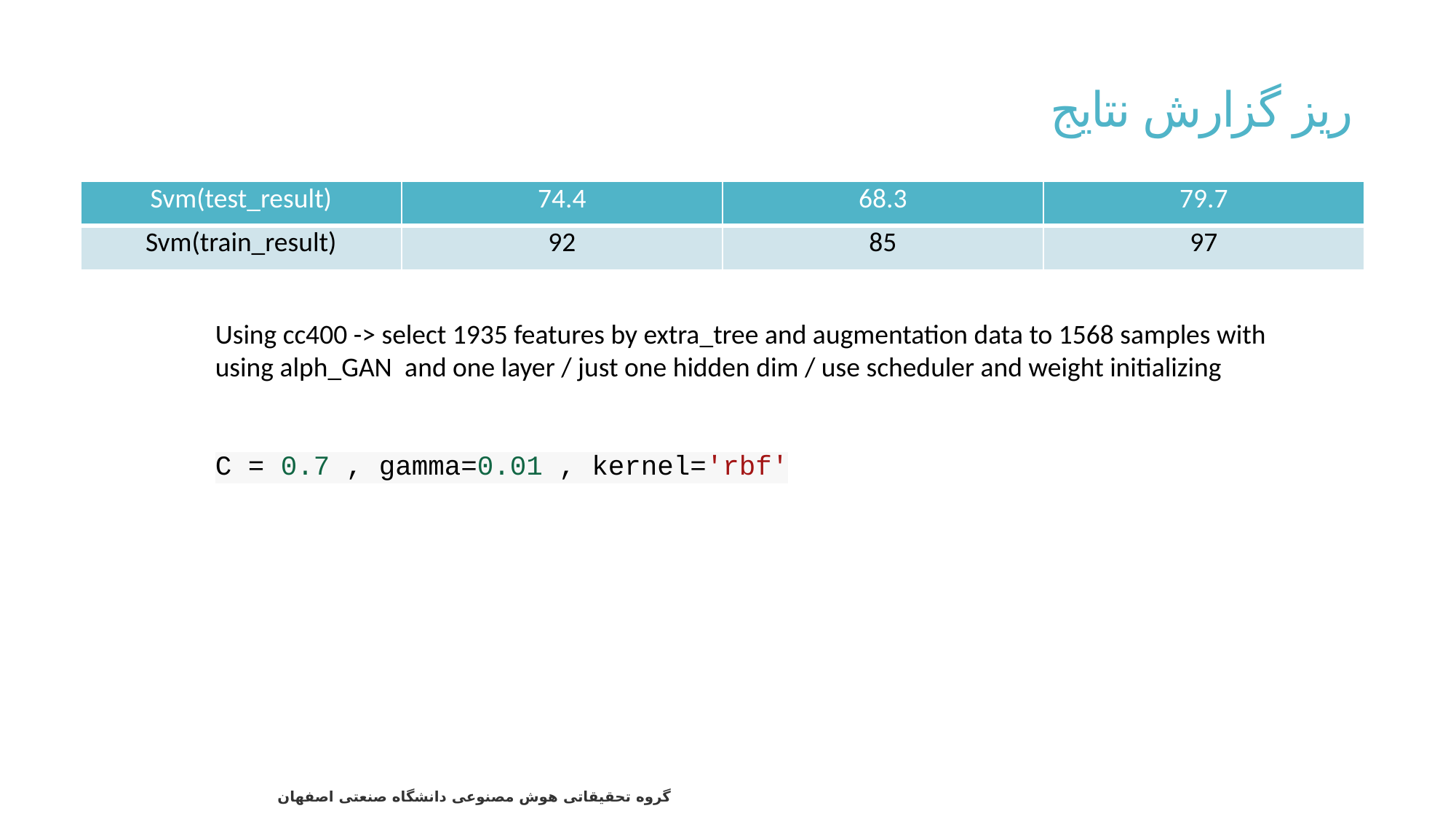

# ریز گزارش نتایج
| Svm(test\_result) | 74.4 | 68.3 | 79.7 |
| --- | --- | --- | --- |
| Svm(train\_result) | 92 | 85 | 97 |
Using cc400 -> select 1935 features by extra_tree and augmentation data to 1568 samples with using alph_GAN  and one layer / just one hidden dim / use scheduler and weight initializing

C = 0.7 , gamma=0.01 , kernel='rbf'

77
گروه تحقیقاتی هوش مصنوعی دانشگاه صنعتی اصفهان